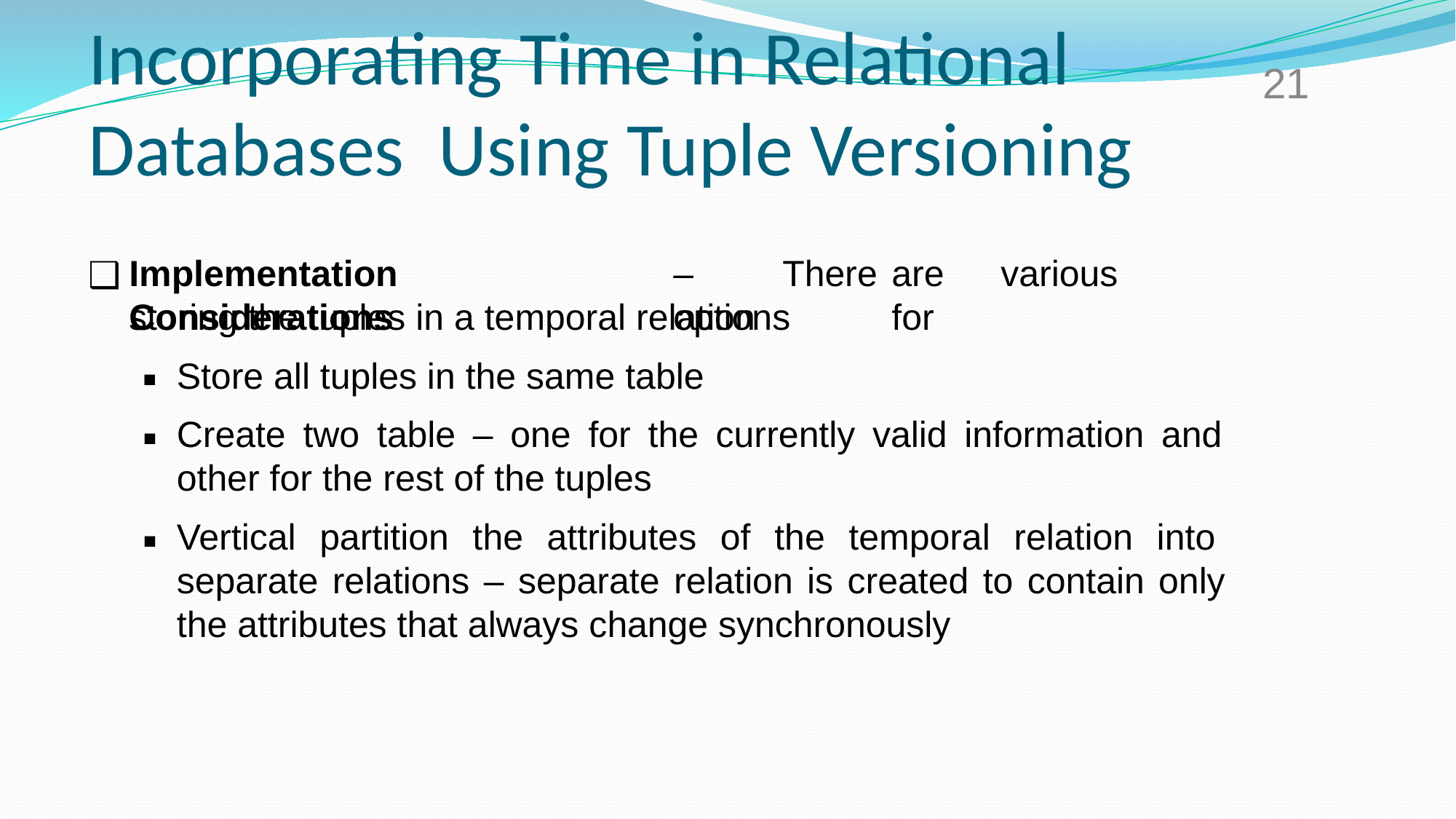

21
# Incorporating Time in Relational Databases  Using Tuple Versioning
Implementation	Considerations
–	There	are	various	options	for
storing the tuples in a temporal relation
Store all tuples in the same table
Create two table – one for the currently valid information and  other for the rest of the tuples
Vertical partition the attributes of the temporal relation into  separate relations – separate relation is created to contain only  the attributes that always change synchronously